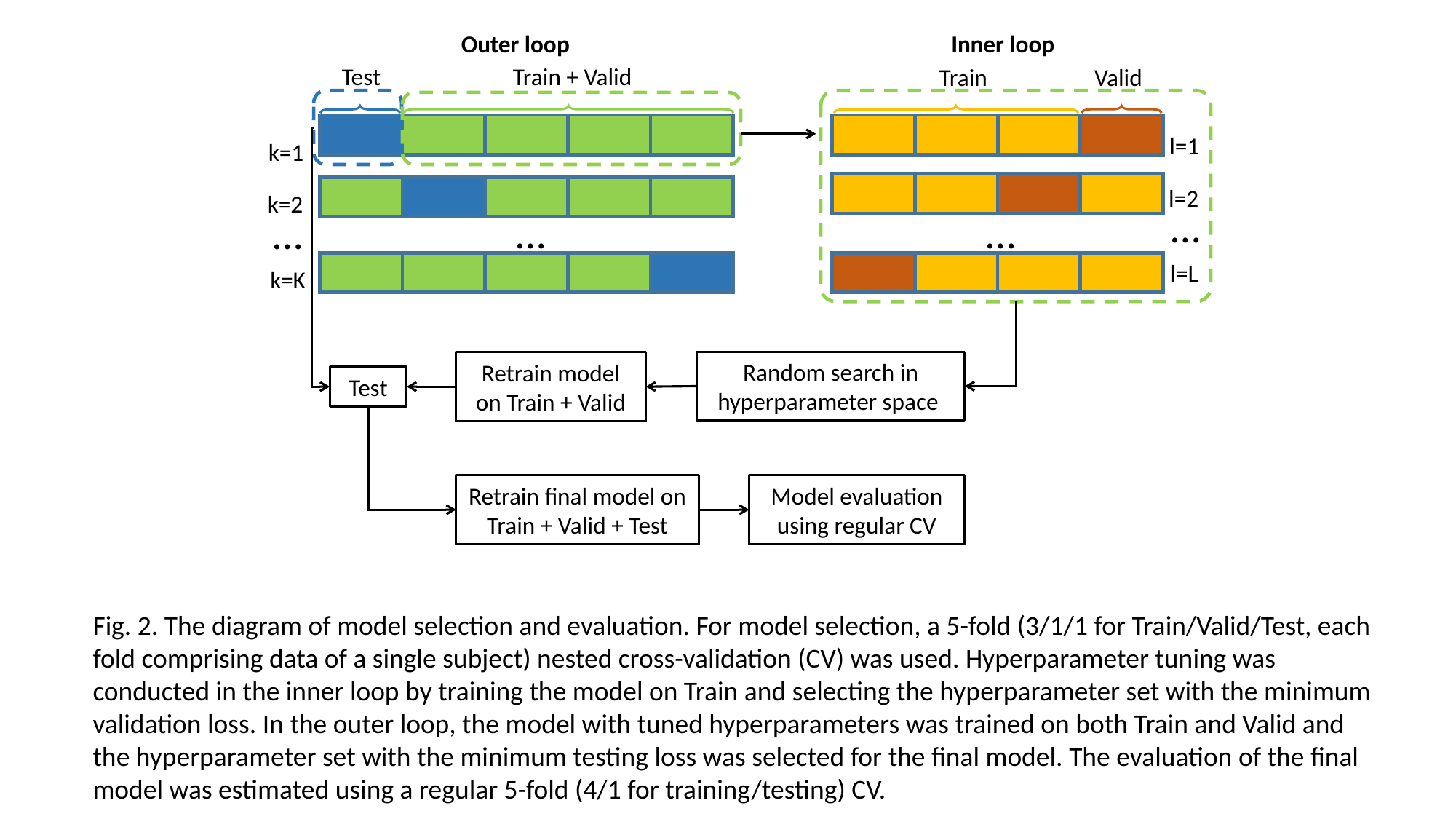

Outer loop
Inner loop
Test
Train + Valid
Train
Valid

l=1
k=1

l=2

k=2
…
…
…
…
l=L

k=K
Retrain model
on Train + Valid
Random search in
hyperparameter space
Test
Retrain final model on Train + Valid + Test
Model evaluation
using regular CV
Fig. 2. The diagram of model selection and evaluation. For model selection, a 5-fold (3/1/1 for Train/Valid/Test, each fold comprising data of a single subject) nested cross-validation (CV) was used. Hyperparameter tuning was conducted in the inner loop by training the model on Train and selecting the hyperparameter set with the minimum validation loss. In the outer loop, the model with tuned hyperparameters was trained on both Train and Valid and the hyperparameter set with the minimum testing loss was selected for the final model. The evaluation of the final model was estimated using a regular 5-fold (4/1 for training/testing) CV.